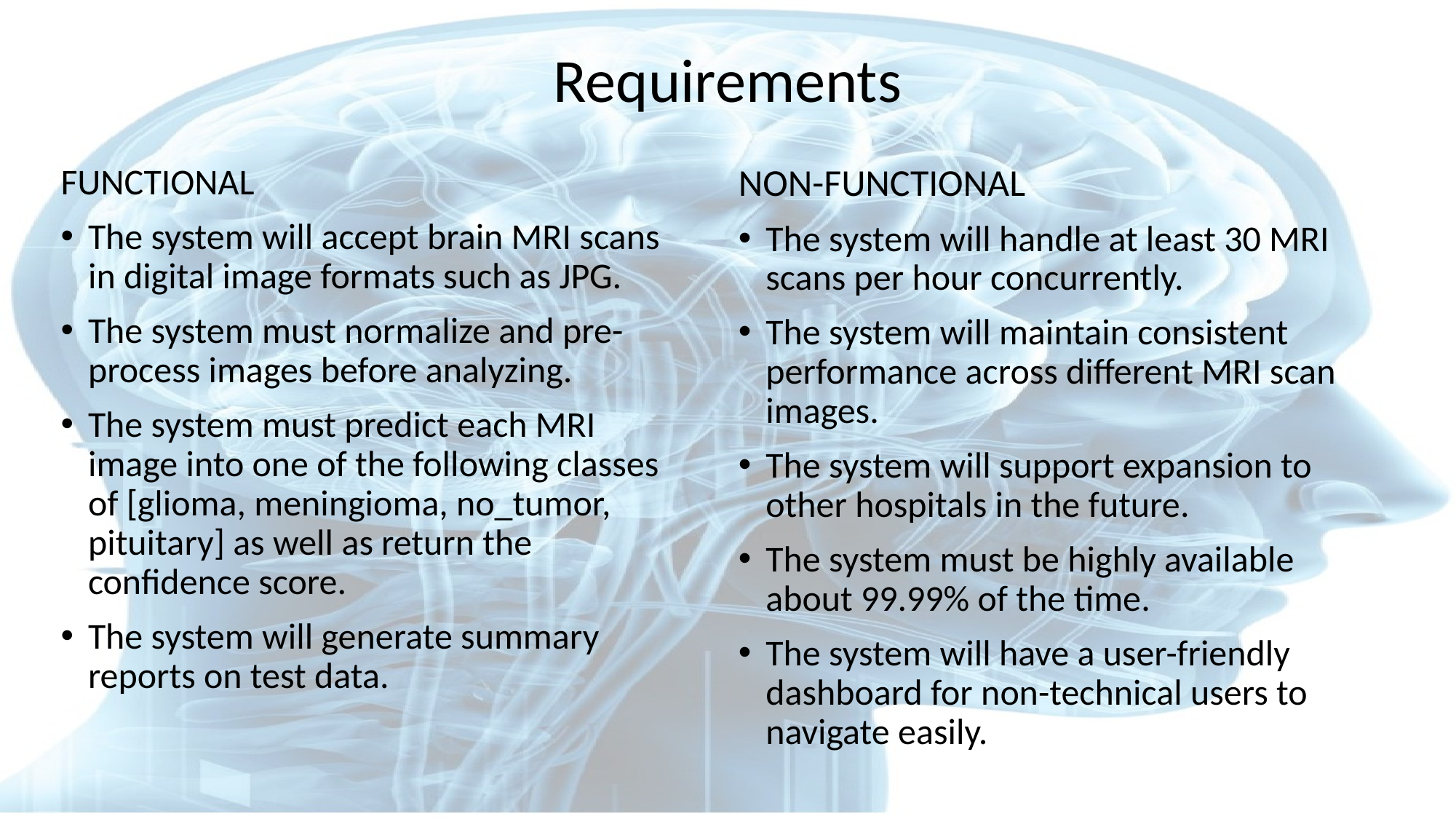

# Requirements
FUNCTIONAL
The system will accept brain MRI scans in digital image formats such as JPG.
The system must normalize and pre-process images before analyzing.
The system must predict each MRI image into one of the following classes of [glioma, meningioma, no_tumor, pituitary] as well as return the confidence score.
The system will generate summary reports on test data.
NON-FUNCTIONAL
The system will handle at least 30 MRI scans per hour concurrently.
The system will maintain consistent performance across different MRI scan images.
The system will support expansion to other hospitals in the future.
The system must be highly available about 99.99% of the time.
The system will have a user-friendly dashboard for non-technical users to navigate easily.